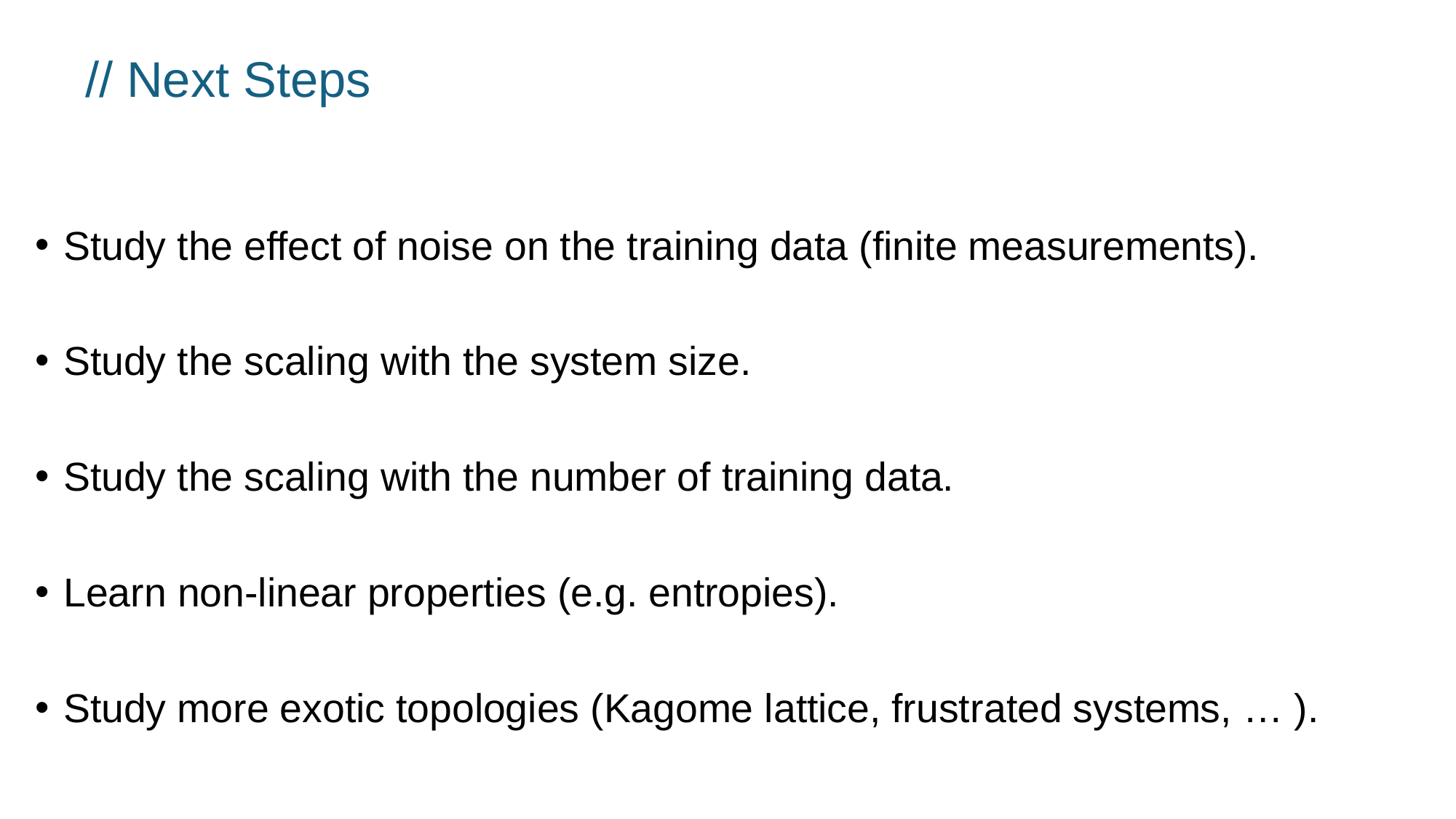

# // Next Steps
Study the effect of noise on the training data (finite measurements).

Study the scaling with the system size.

Study the scaling with the number of training data.

Learn non-linear properties (e.g. entropies).

Study more exotic topologies (Kagome lattice, frustrated systems, … ).